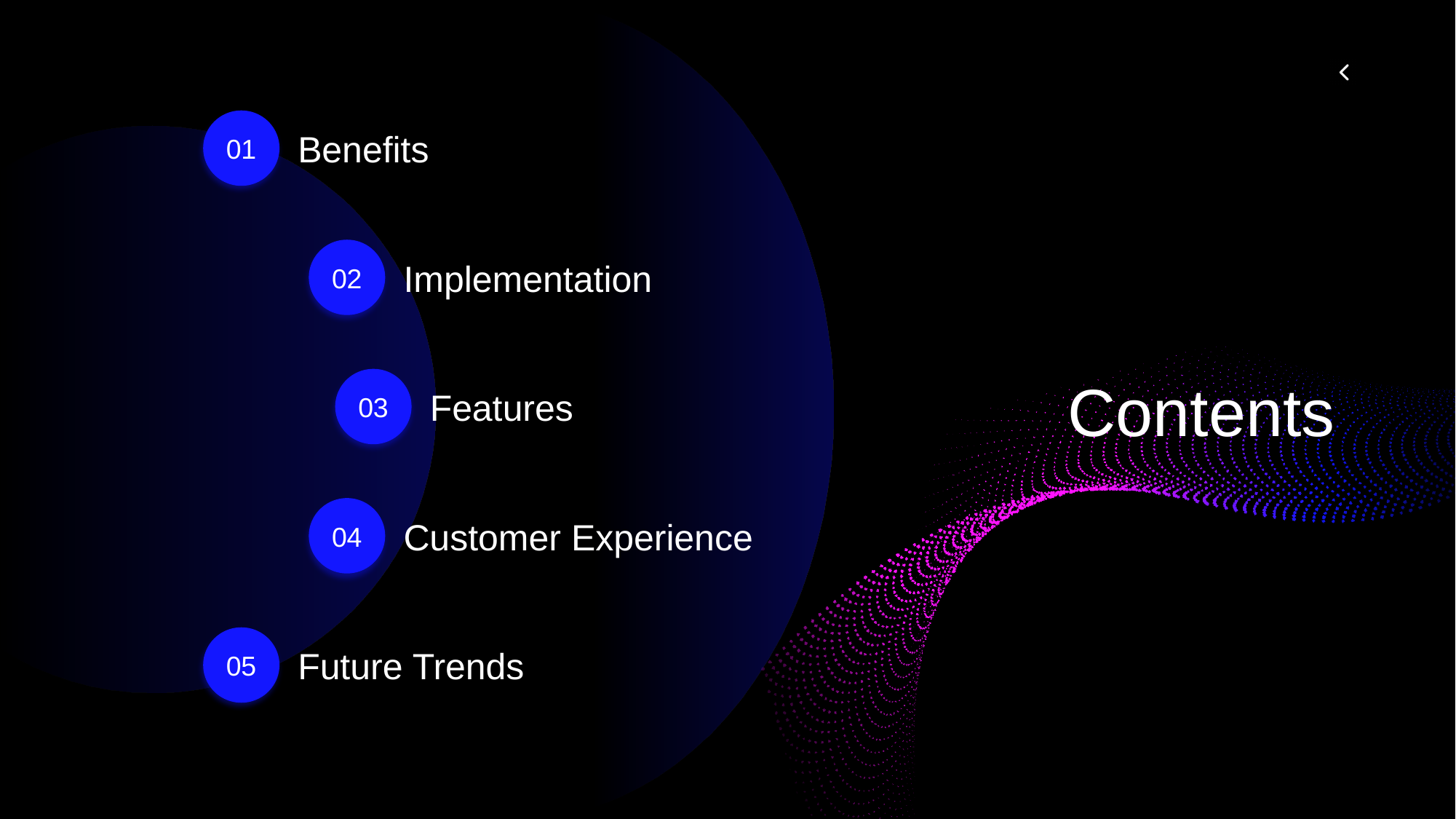

Benefits
01
Implementation
02
Contents
Features
03
Customer Experience
04
Future Trends
05